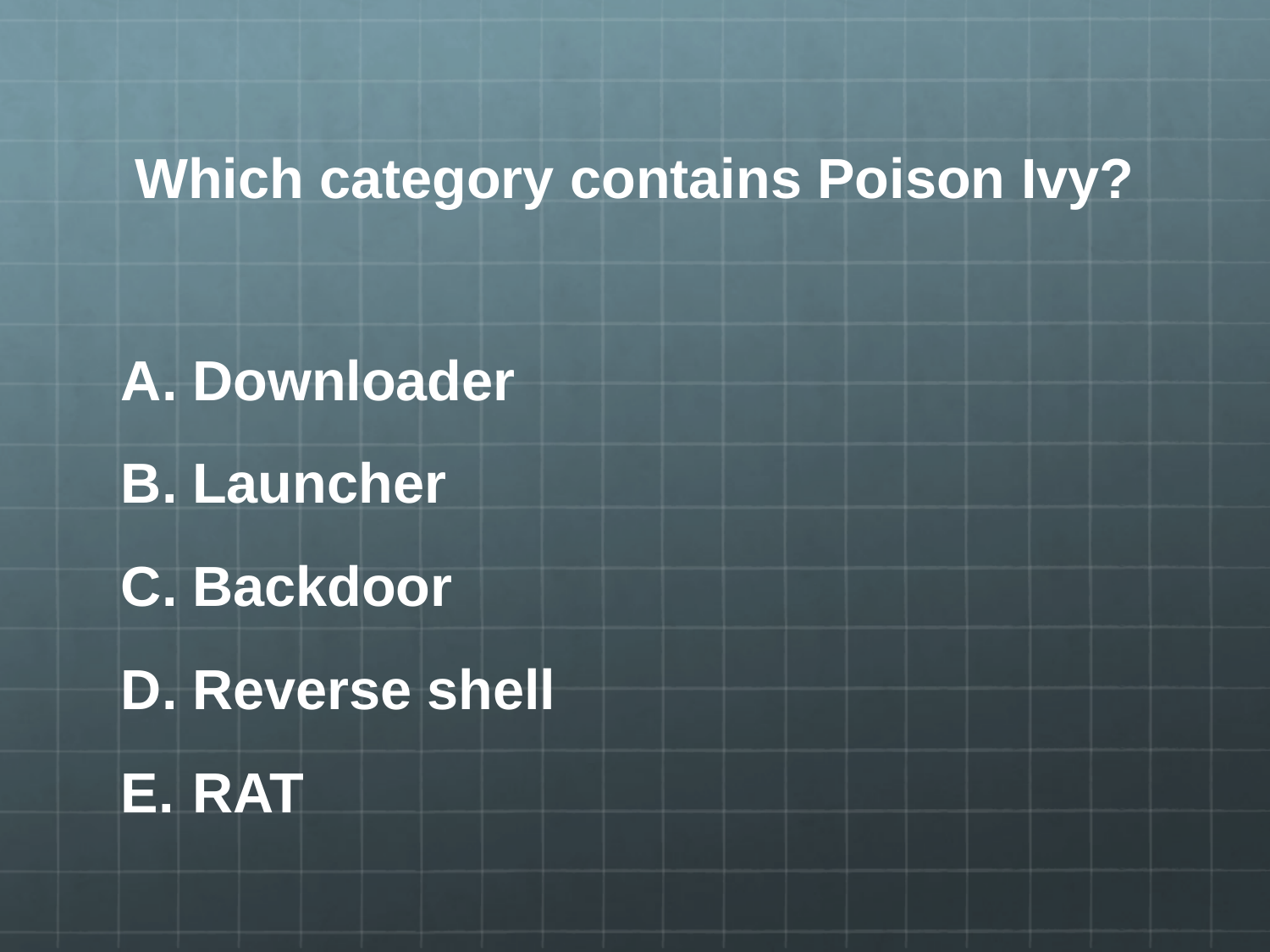

# Which category contains Poison Ivy?
Downloader
Launcher
Backdoor
Reverse shell
RAT